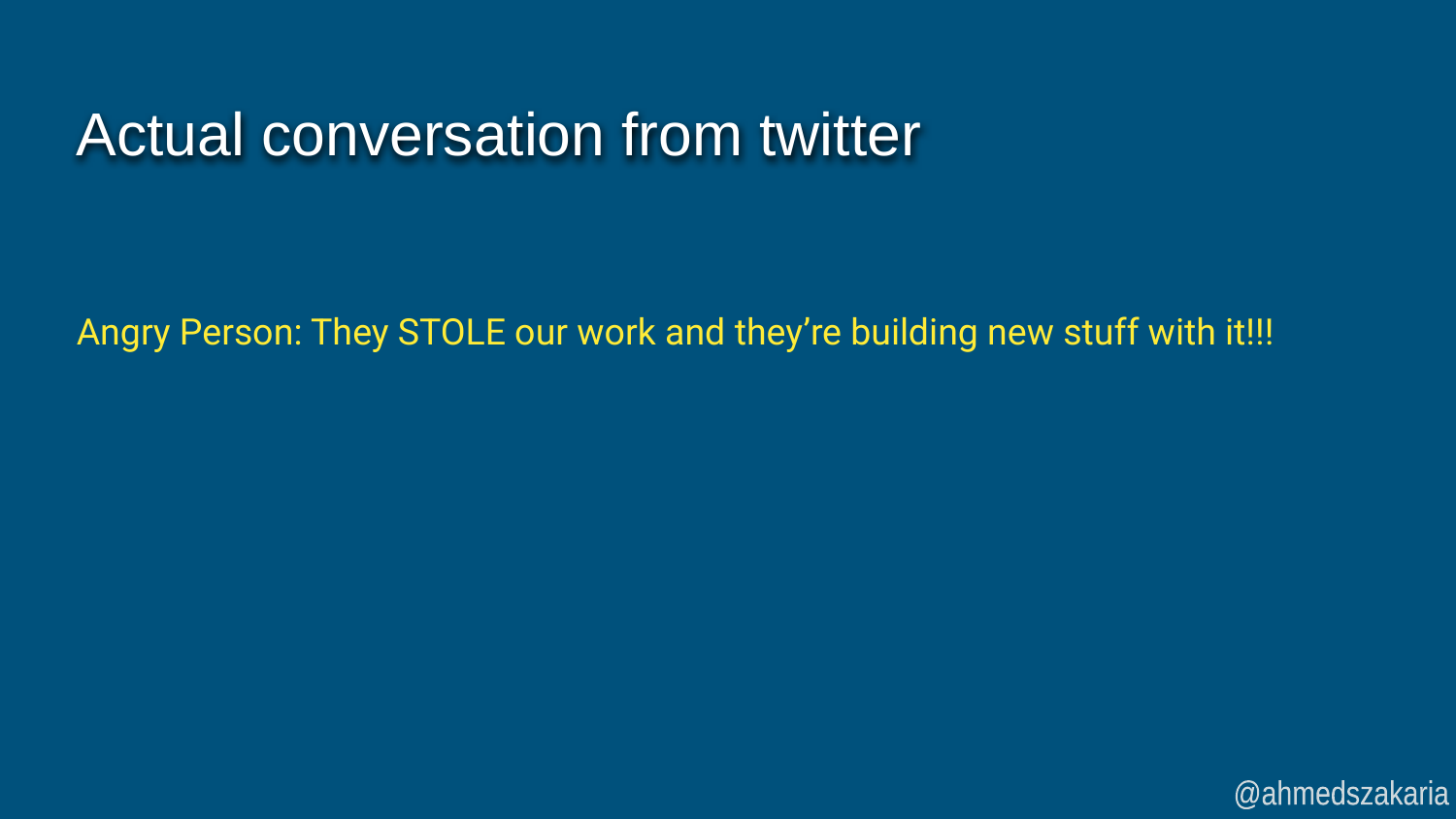

# Actual conversation from twitter
Angry Person: They STOLE our work and they’re building new stuff with it!!!

@ahmedszakaria